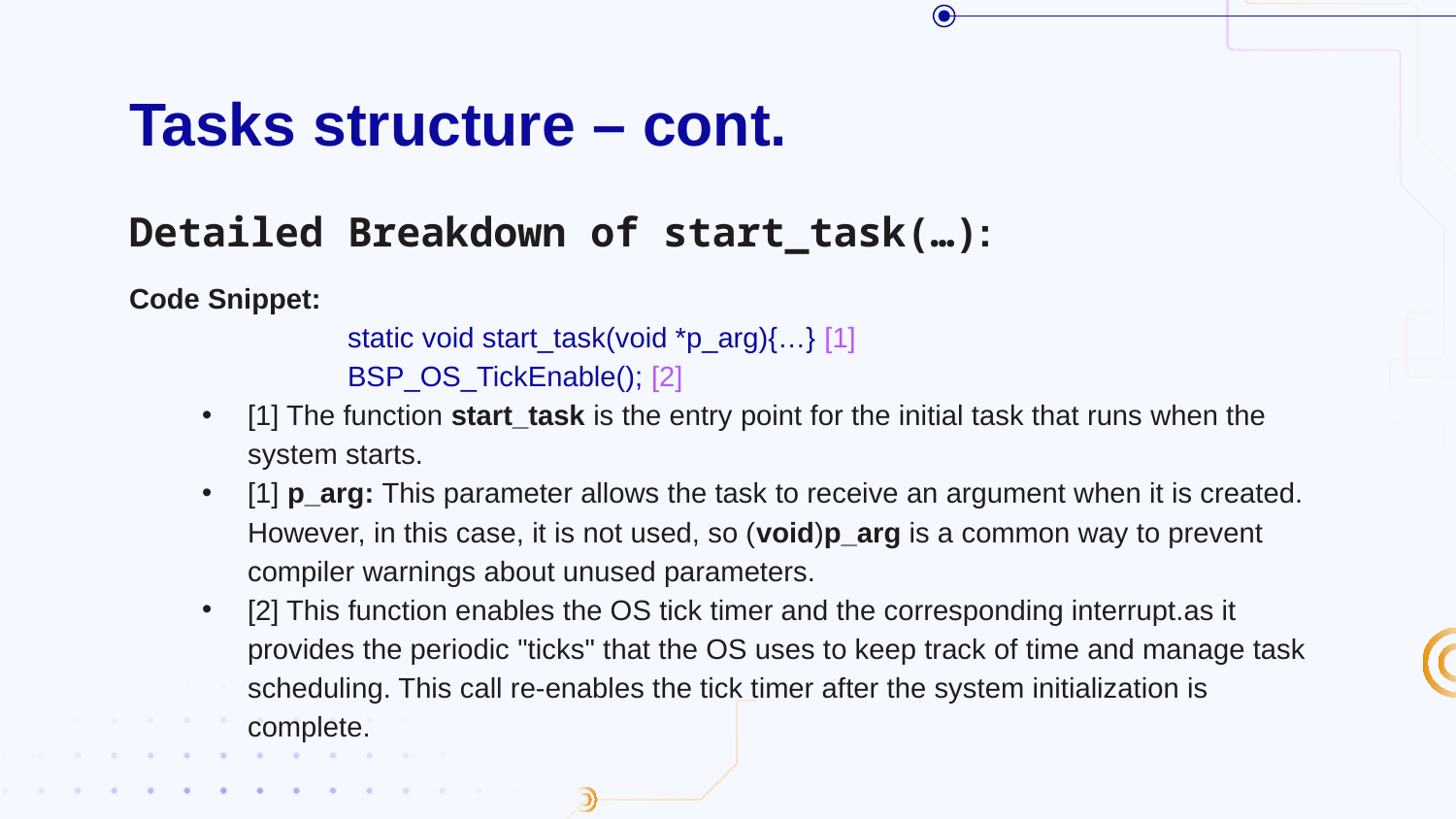

# Tasks structure – cont.
Detailed Breakdown of start_task(…):
Code Snippet:
	static void start_task(void *p_arg){…} [1]
	BSP_OS_TickEnable(); [2]
[1] The function start_task is the entry point for the initial task that runs when the system starts.
[1] p_arg: This parameter allows the task to receive an argument when it is created. However, in this case, it is not used, so (void)p_arg is a common way to prevent compiler warnings about unused parameters.
[2] This function enables the OS tick timer and the corresponding interrupt.as it provides the periodic "ticks" that the OS uses to keep track of time and manage task scheduling. This call re-enables the tick timer after the system initialization is complete.